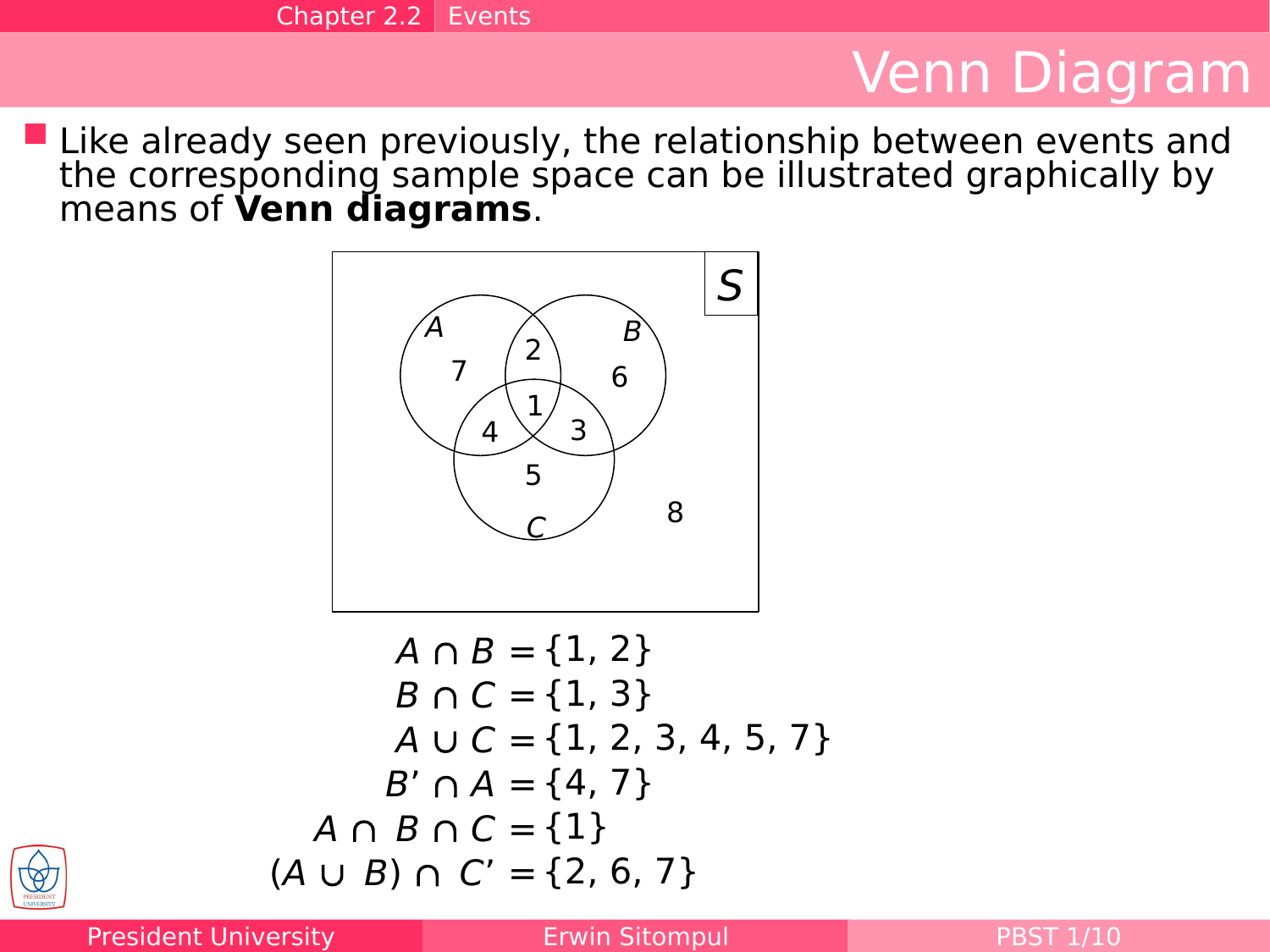

Chapter 2.2
Events
Venn Diagram
Like already seen previously, the relationship between events and the corresponding sample space can be illustrated graphically by means of Venn diagrams.

S

A
B
2
7
6

1
3
4
5
8
C
	{1, 2}
	{1, 3}
	{1, 2, 3, 4, 5, 7}
	{4, 7}
	{1}
	{2, 6, 7}
	A ∩ B	=
	B ∩ C	=
	A ∪ C	=
	 B’ ∩ A	=
	 A ∩ B ∩ C	=
	 (A ∪ B) ∩ C’	=